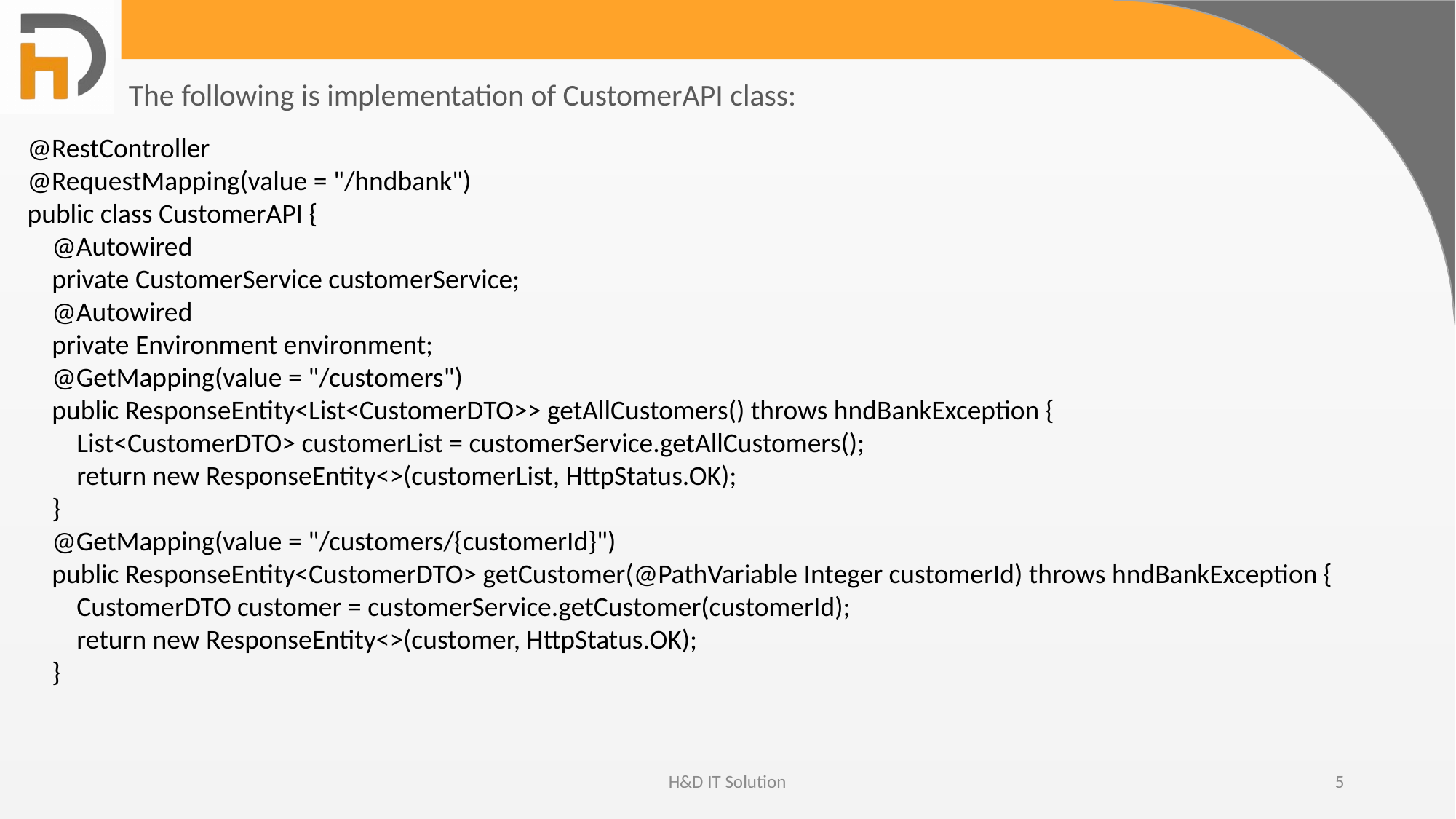

The following is implementation of CustomerAPI class:
@RestController
@RequestMapping(value = "/hndbank")
public class CustomerAPI {
    @Autowired
    private CustomerService customerService;
    @Autowired
    private Environment environment;
    @GetMapping(value = "/customers")
    public ResponseEntity<List<CustomerDTO>> getAllCustomers() throws hndBankException {
        List<CustomerDTO> customerList = customerService.getAllCustomers();
        return new ResponseEntity<>(customerList, HttpStatus.OK);
    }
    @GetMapping(value = "/customers/{customerId}")
    public ResponseEntity<CustomerDTO> getCustomer(@PathVariable Integer customerId) throws hndBankException {
        CustomerDTO customer = customerService.getCustomer(customerId);
        return new ResponseEntity<>(customer, HttpStatus.OK);
    }
H&D IT Solution
5